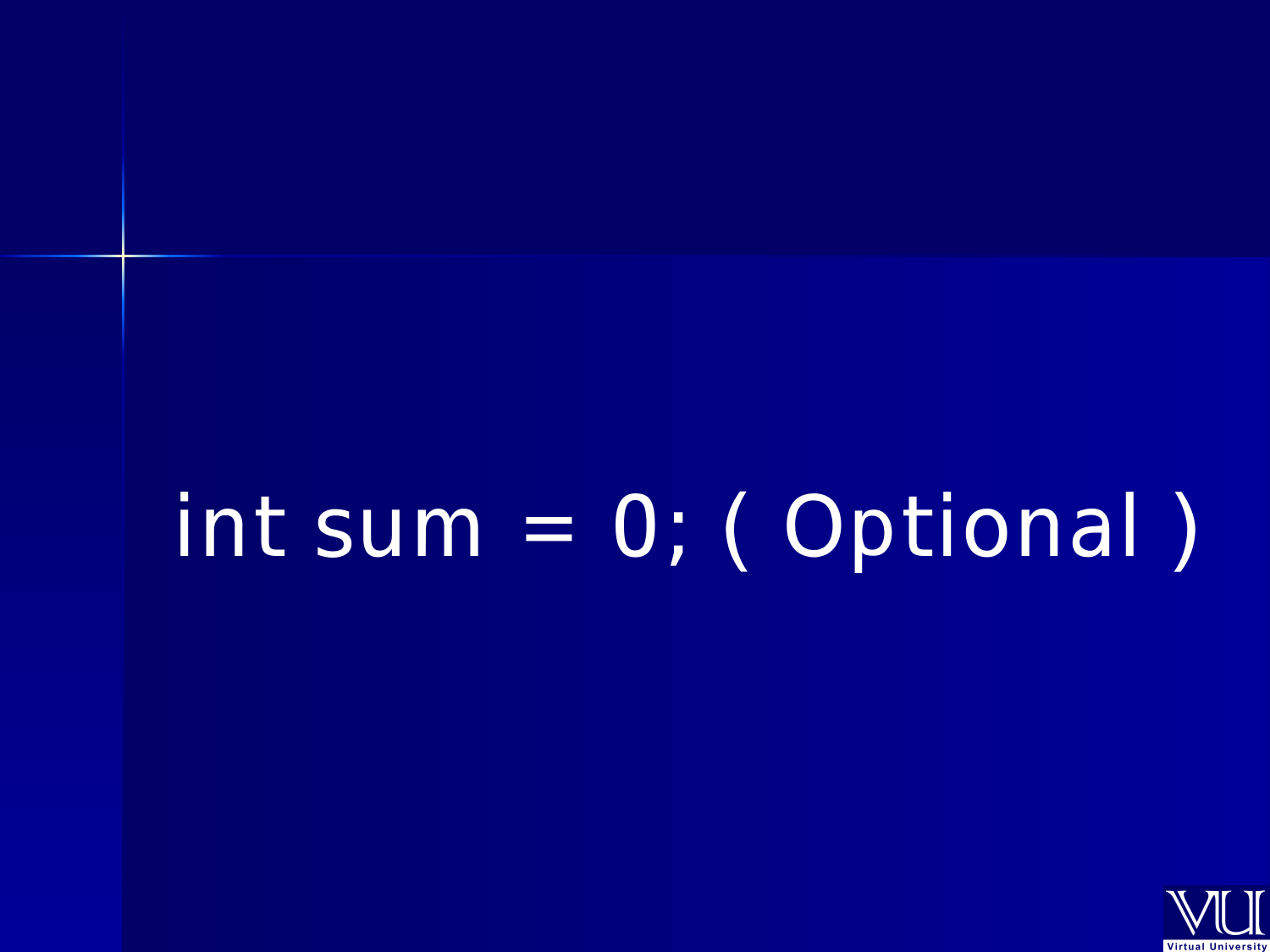

int sum = 0; ( Optional )